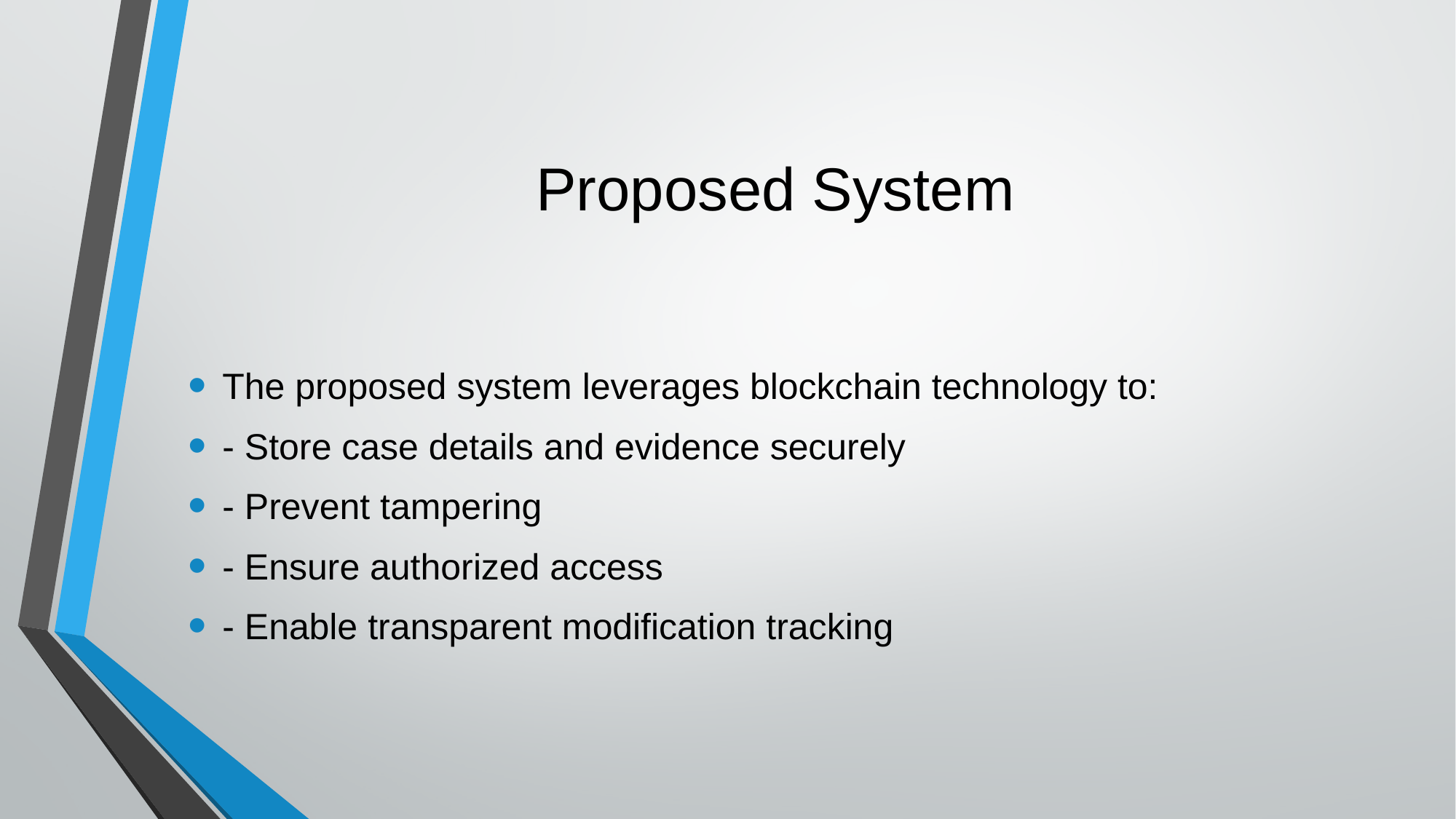

# Proposed System
The proposed system leverages blockchain technology to:
- Store case details and evidence securely
- Prevent tampering
- Ensure authorized access
- Enable transparent modification tracking